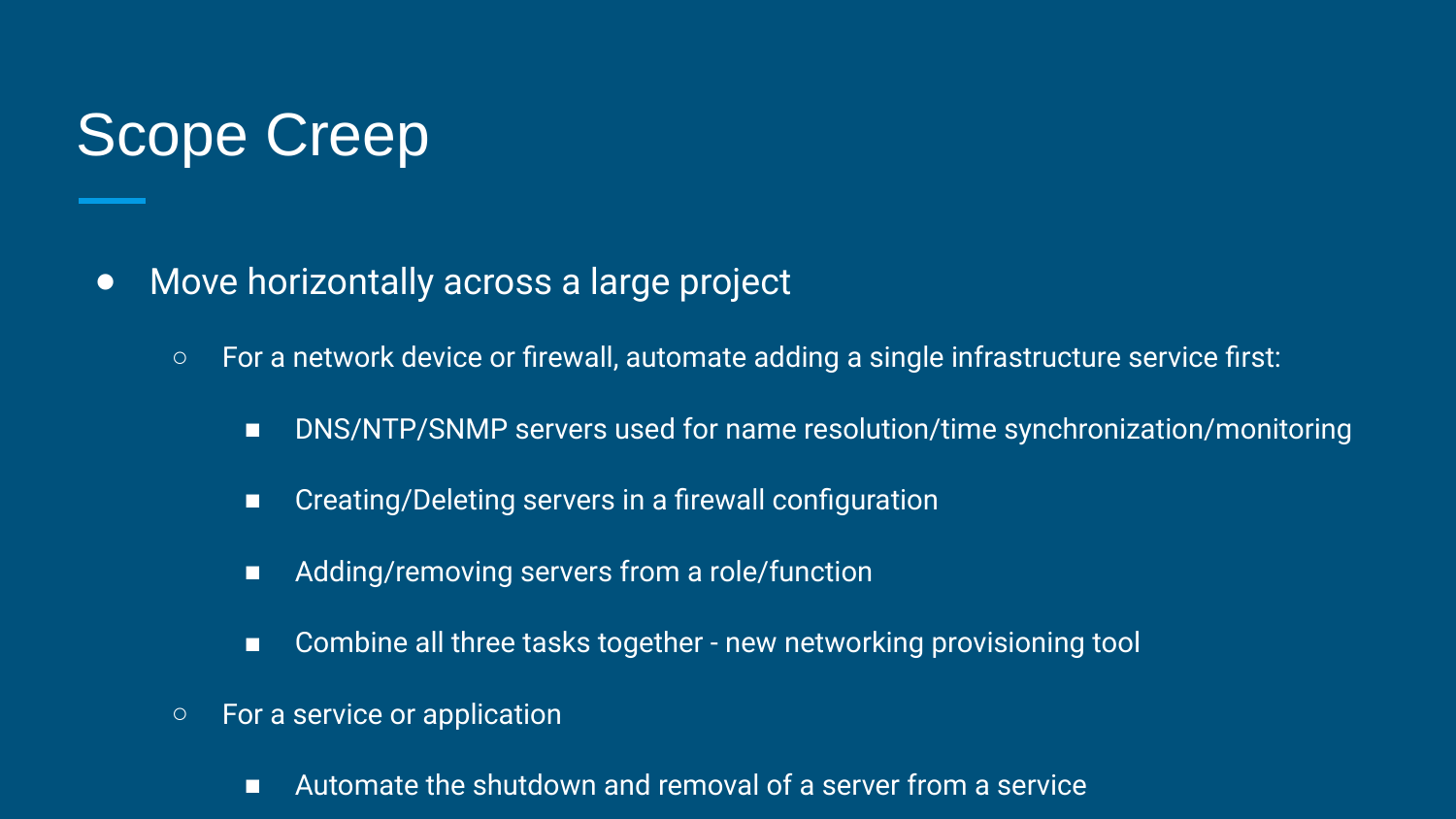

# Scope Creep
Move horizontally across a large project
For a network device or firewall, automate adding a single infrastructure service first:
DNS/NTP/SNMP servers used for name resolution/time synchronization/monitoring
Creating/Deleting servers in a firewall configuration
Adding/removing servers from a role/function
Combine all three tasks together - new networking provisioning tool
For a service or application
Automate the shutdown and removal of a server from a service
Automate ‘kicking’ (re-installing) a server from scratch based on role
Combine both tasks together - new server provisioning tool
Combine the provisioning tools together - new deployment times are greatly reduced!